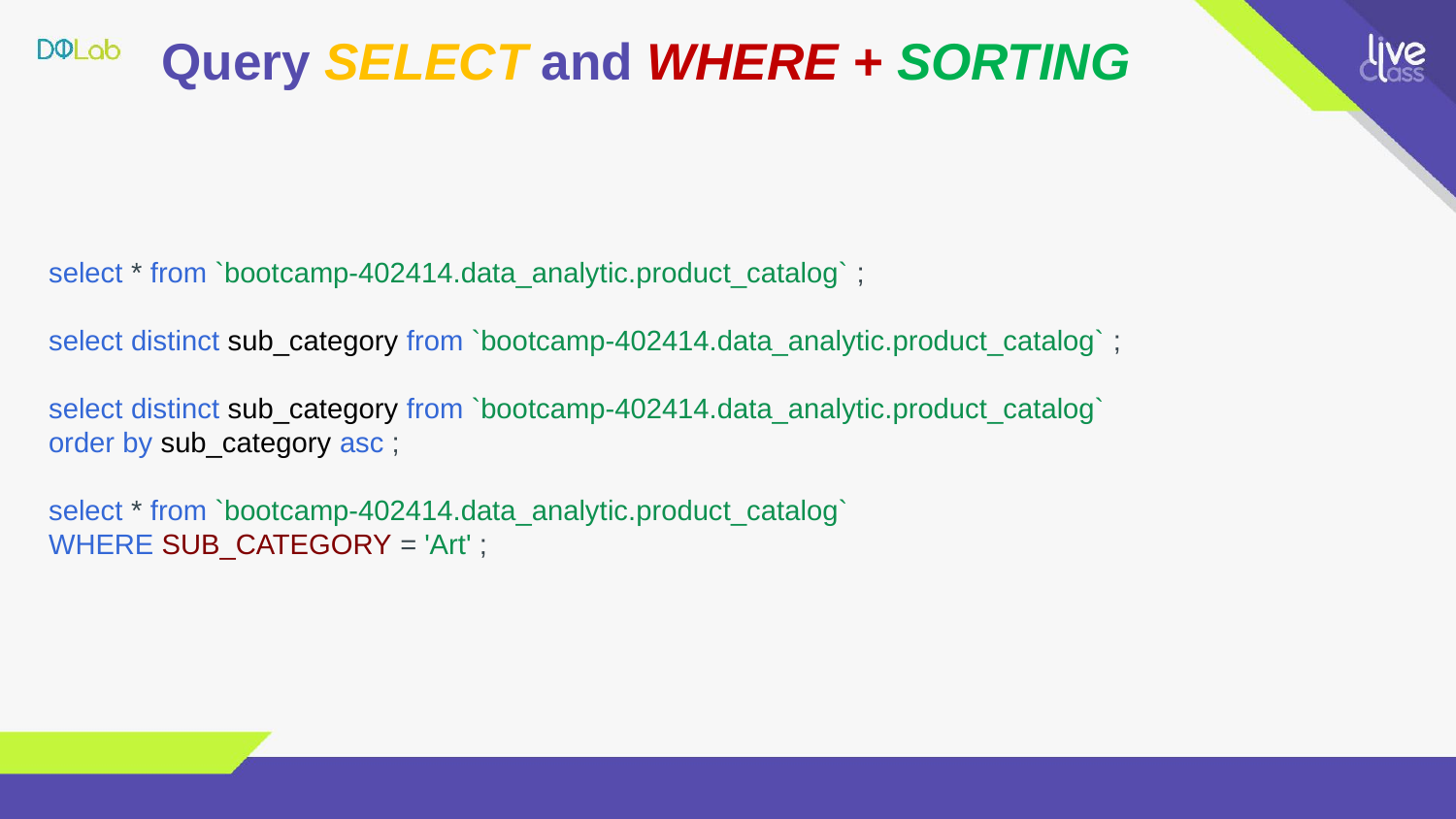

# Query SELECT and WHERE + SORTING
select * from `bootcamp-402414.data_analytic.product_catalog` ;
select distinct sub_category from `bootcamp-402414.data_analytic.product_catalog` ;
select distinct sub_category from `bootcamp-402414.data_analytic.product_catalog`
order by sub_category asc ;
select * from `bootcamp-402414.data_analytic.product_catalog`
WHERE SUB_CATEGORY = 'Art' ;